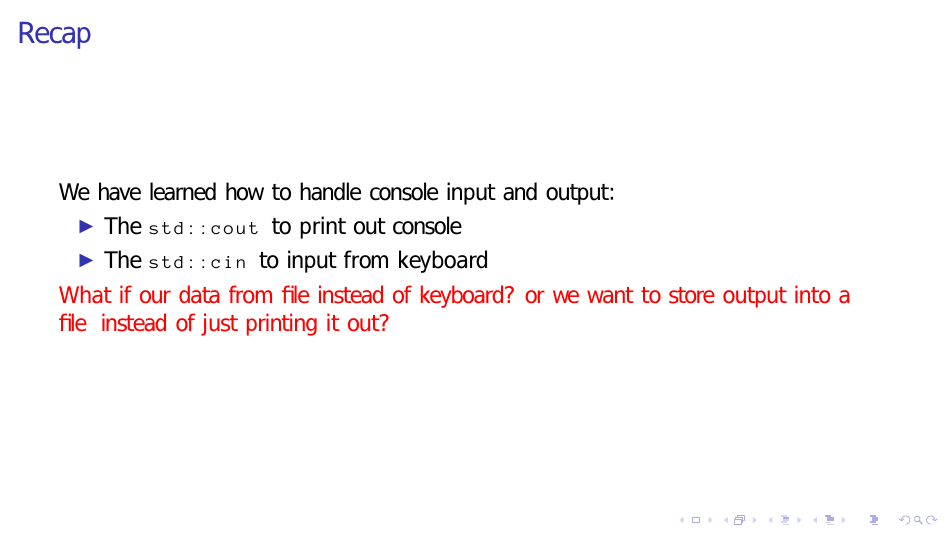

# Recap
We have learned how to handle console input and output:
The std::cout to print out console
The std::cin to input from keyboard
What if our data from file instead of keyboard? or we want to store output into a file  instead of just printing it out?